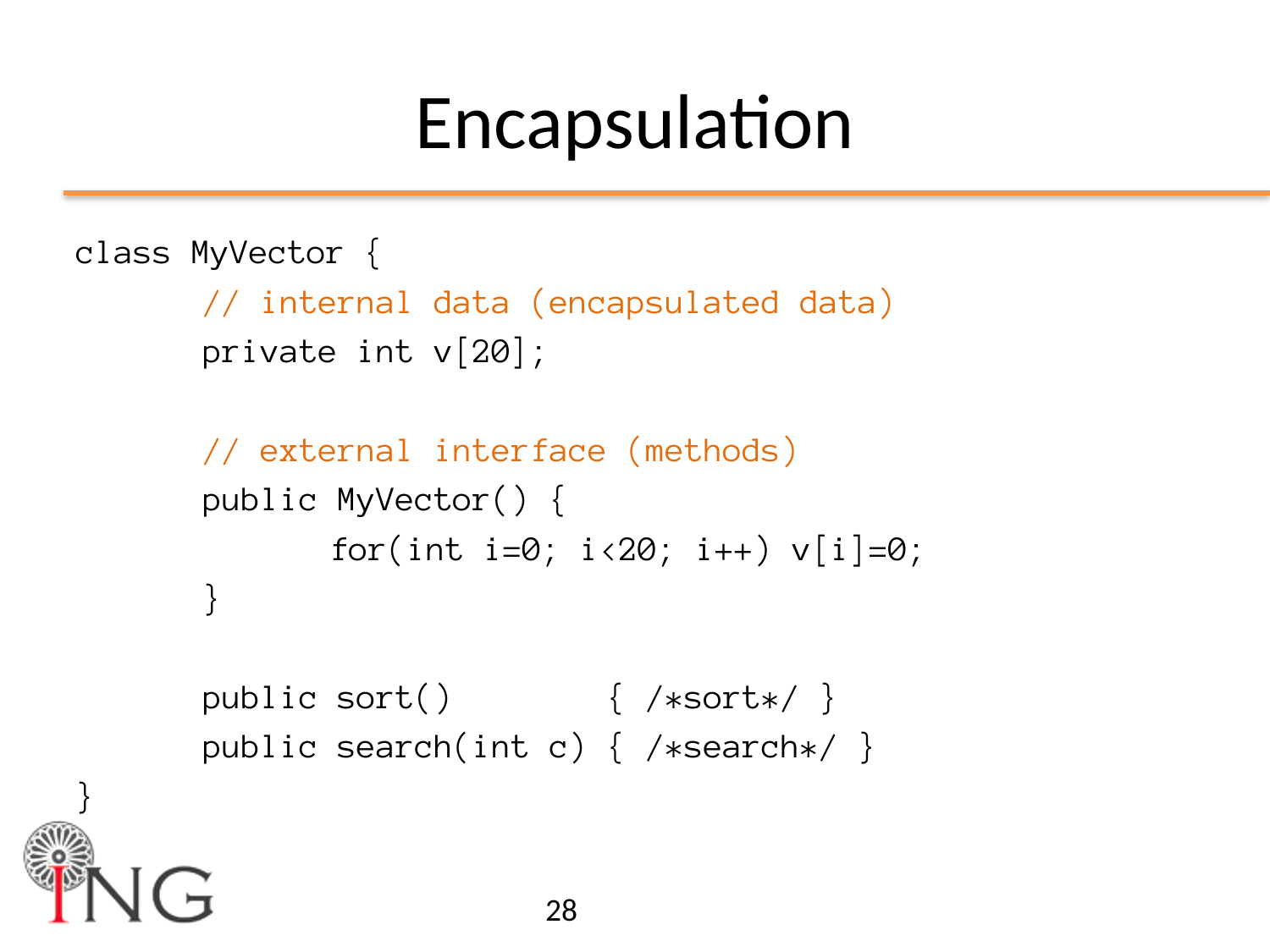

# Encapsulation
class MyVector {
	// internal data (encapsulated data)
	private int v[20];

	// external interface (methods)
	public MyVector() {
		for(int i=0; i<20; i++) v[i]=0;
	}

	public sort()        { /*sort*/ }
	public search(int c) { /*search*/ }
}

28